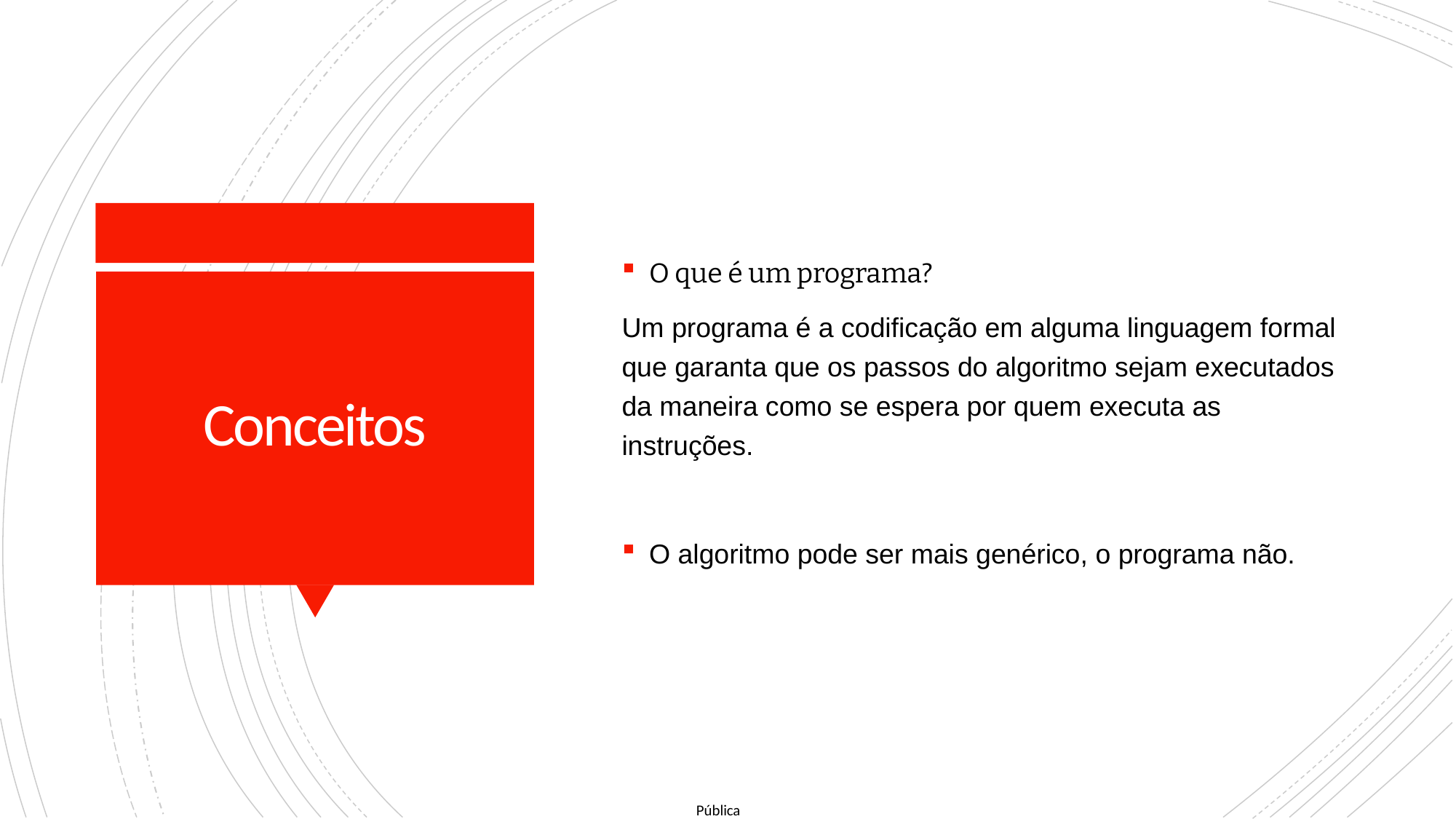

O que é um programa?
Um programa é a codificação em alguma linguagem formal que garanta que os passos do algoritmo sejam executados da maneira como se espera por quem executa as
instruções.

O algoritmo pode ser mais genérico, o programa não.
# Conceitos